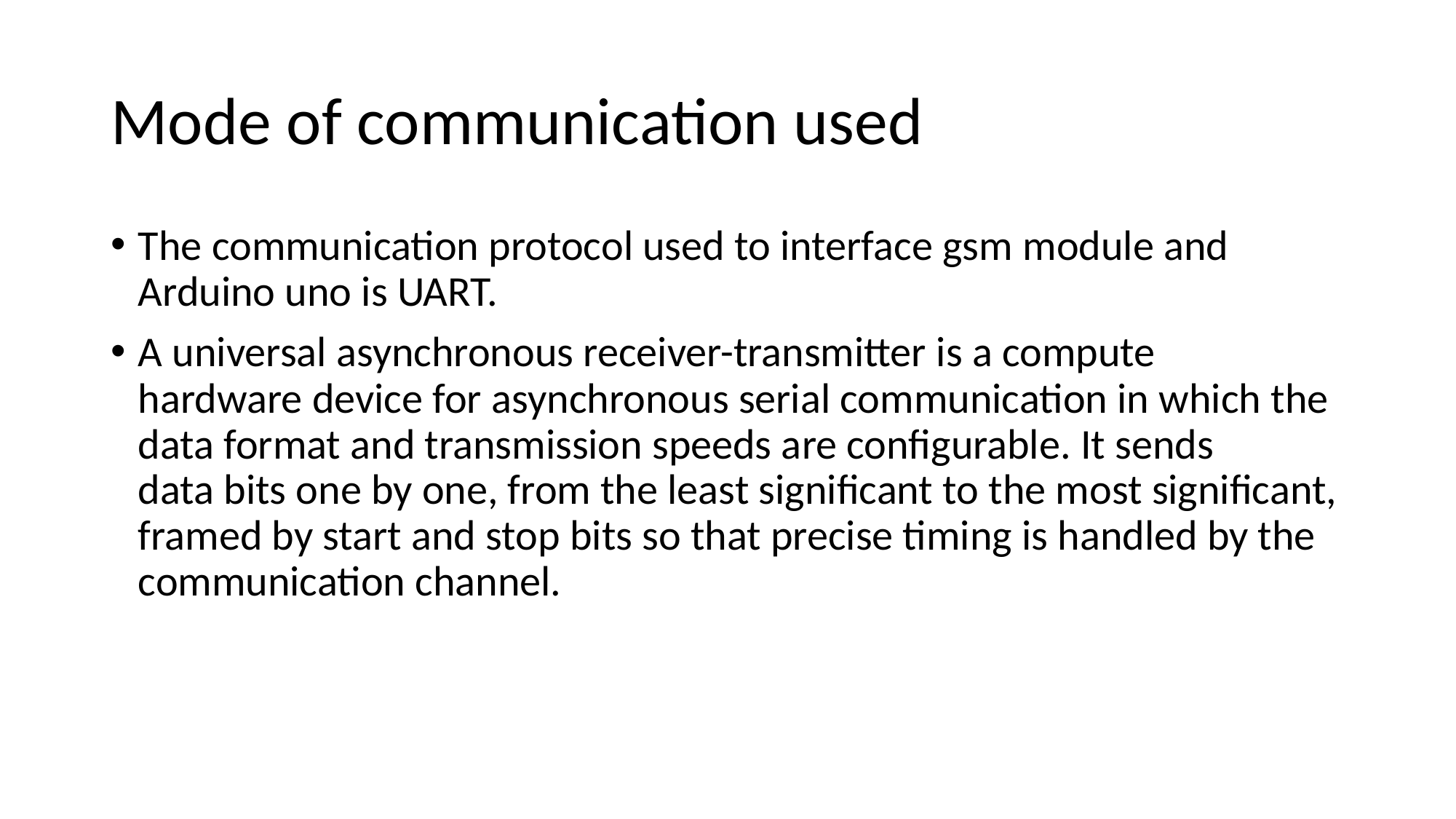

# Mode of communication used
The communication protocol used to interface gsm module and Arduino uno is UART.
A universal asynchronous receiver-transmitter is a compute hardware device for asynchronous serial communication in which the data format and transmission speeds are configurable. It sends data bits one by one, from the least significant to the most significant, framed by start and stop bits so that precise timing is handled by the communication channel.